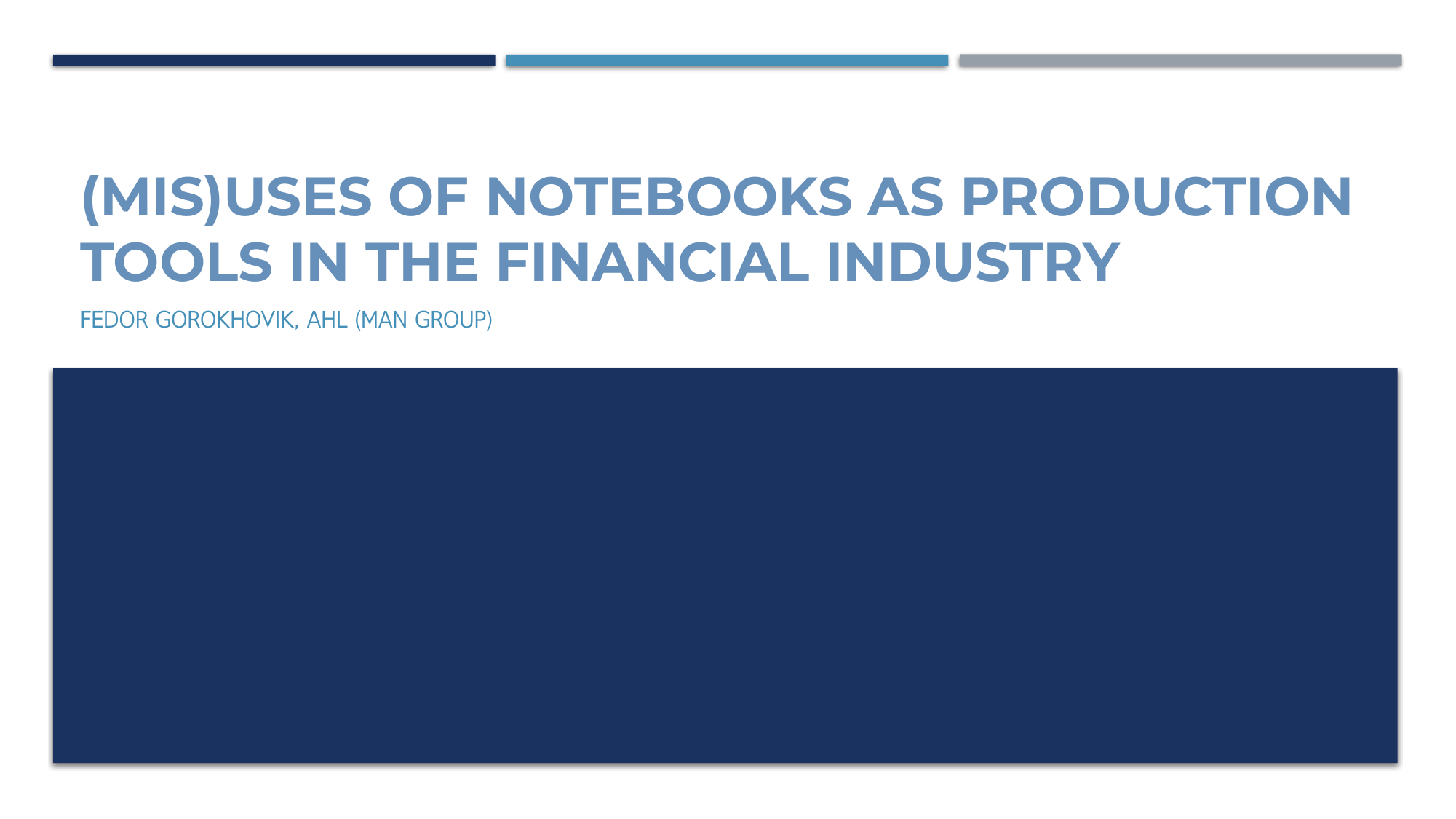

# (Mis)uses of notebooks as production tools in the financial industry
Fedor Gorokhovik, AHL (Man Group)